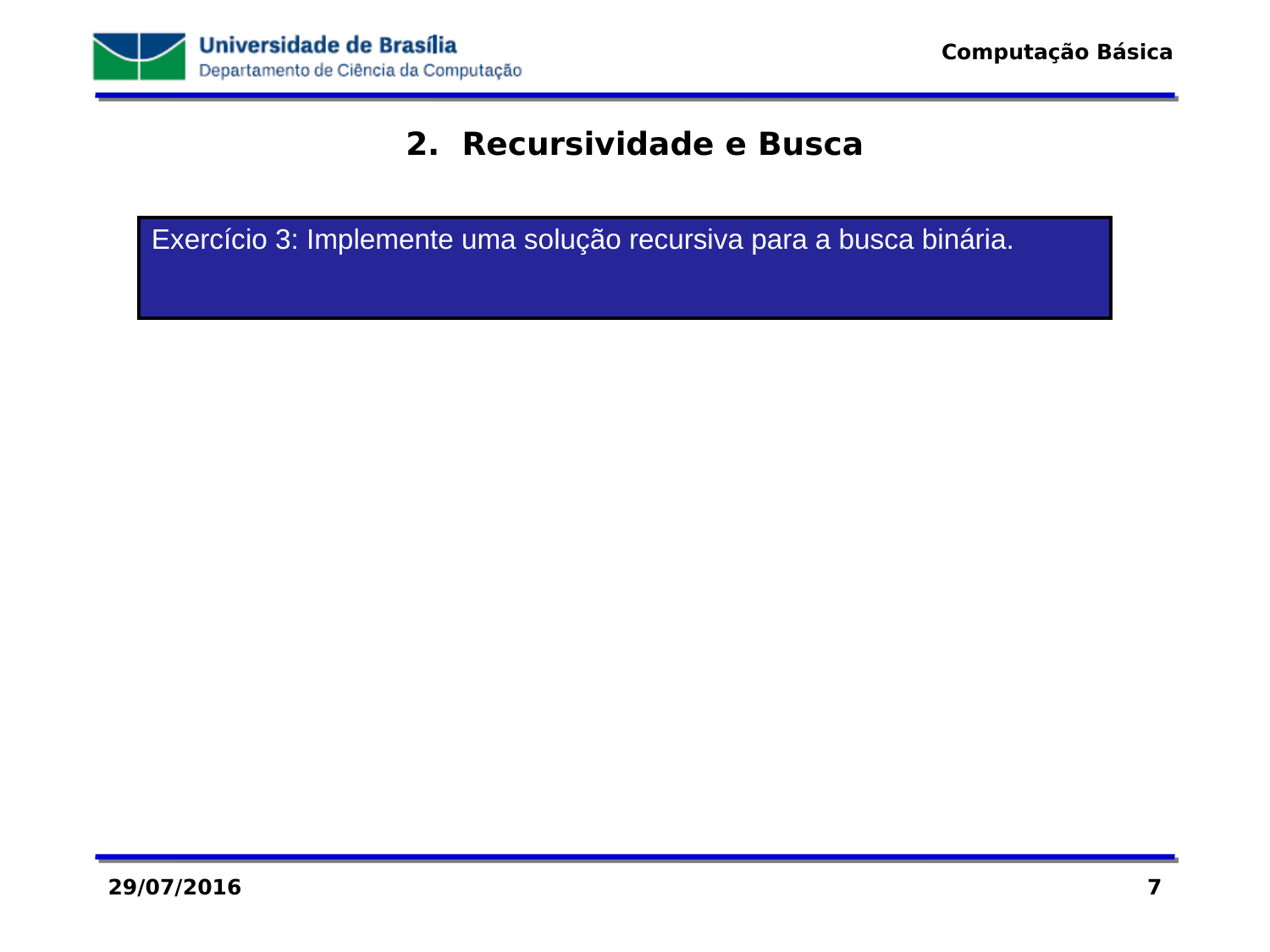

2.  Recursividade e Busca
| Exercício 3: Implemente uma solução recursiva para a busca binária. |
| --- |
29/07/2016
7